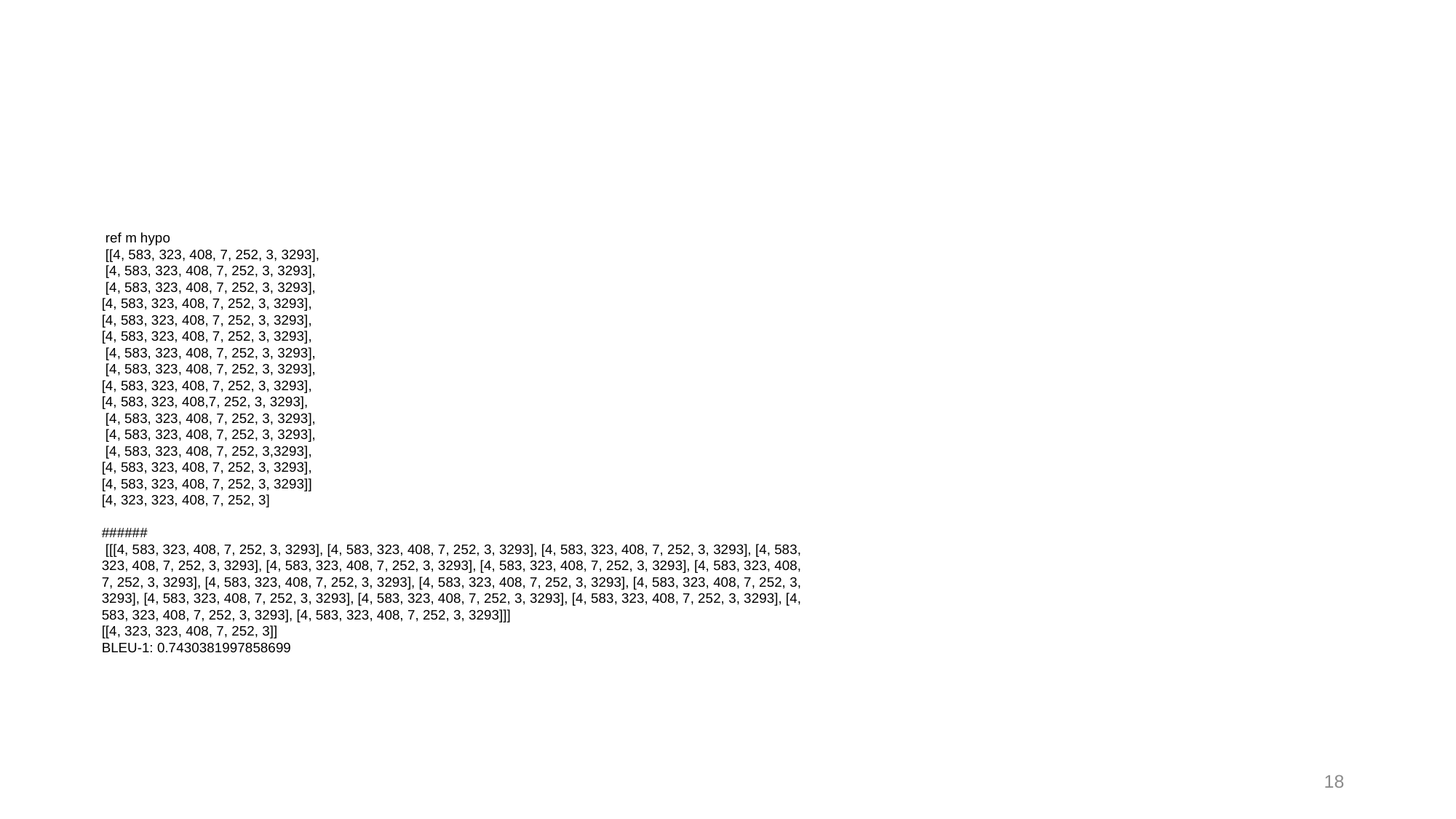

ref m hypo
 [[4, 583, 323, 408, 7, 252, 3, 3293],
 [4, 583, 323, 408, 7, 252, 3, 3293],
 [4, 583, 323, 408, 7, 252, 3, 3293],
[4, 583, 323, 408, 7, 252, 3, 3293],
[4, 583, 323, 408, 7, 252, 3, 3293],
[4, 583, 323, 408, 7, 252, 3, 3293],
 [4, 583, 323, 408, 7, 252, 3, 3293],
 [4, 583, 323, 408, 7, 252, 3, 3293],
[4, 583, 323, 408, 7, 252, 3, 3293],
[4, 583, 323, 408,7, 252, 3, 3293],
 [4, 583, 323, 408, 7, 252, 3, 3293],
 [4, 583, 323, 408, 7, 252, 3, 3293],
 [4, 583, 323, 408, 7, 252, 3,3293],
[4, 583, 323, 408, 7, 252, 3, 3293],
[4, 583, 323, 408, 7, 252, 3, 3293]]
[4, 323, 323, 408, 7, 252, 3]

######
 [[[4, 583, 323, 408, 7, 252, 3, 3293], [4, 583, 323, 408, 7, 252, 3, 3293], [4, 583, 323, 408, 7, 252, 3, 3293], [4, 583, 323, 408, 7, 252, 3, 3293], [4, 583, 323, 408, 7, 252, 3, 3293], [4, 583, 323, 408, 7, 252, 3, 3293], [4, 583, 323, 408, 7, 252, 3, 3293], [4, 583, 323, 408, 7, 252, 3, 3293], [4, 583, 323, 408, 7, 252, 3, 3293], [4, 583, 323, 408, 7, 252, 3, 3293], [4, 583, 323, 408, 7, 252, 3, 3293], [4, 583, 323, 408, 7, 252, 3, 3293], [4, 583, 323, 408, 7, 252, 3, 3293], [4, 583, 323, 408, 7, 252, 3, 3293], [4, 583, 323, 408, 7, 252, 3, 3293]]]
[[4, 323, 323, 408, 7, 252, 3]]
BLEU-1: 0.7430381997858699
18